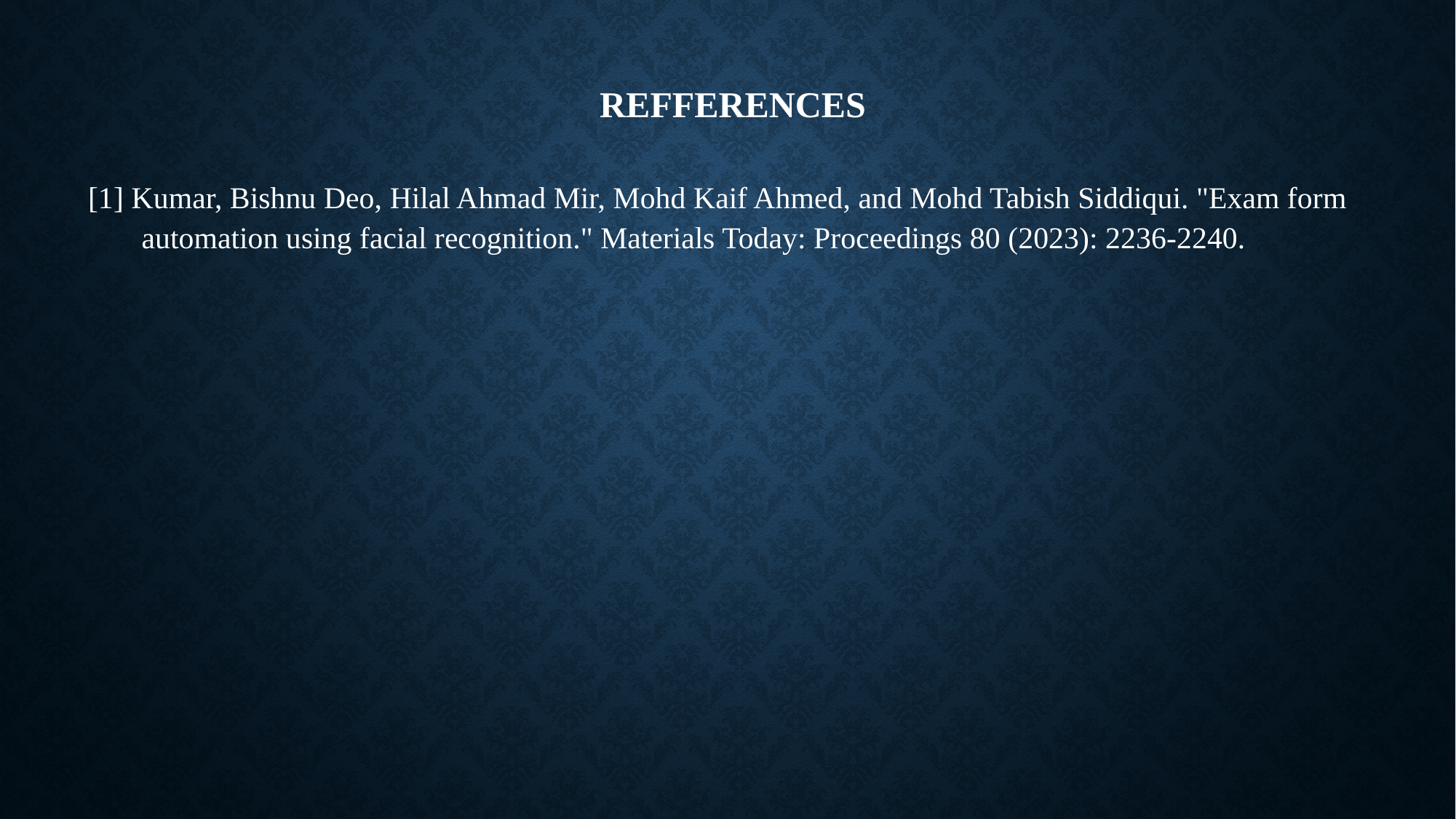

REFFERENCES

[1] Kumar, Bishnu Deo, Hilal Ahmad Mir, Mohd Kaif Ahmed, and Mohd Tabish Siddiqui. "Exam form               automation using facial recognition." Materials Today: Proceedings 80 (2023): 2236-2240.